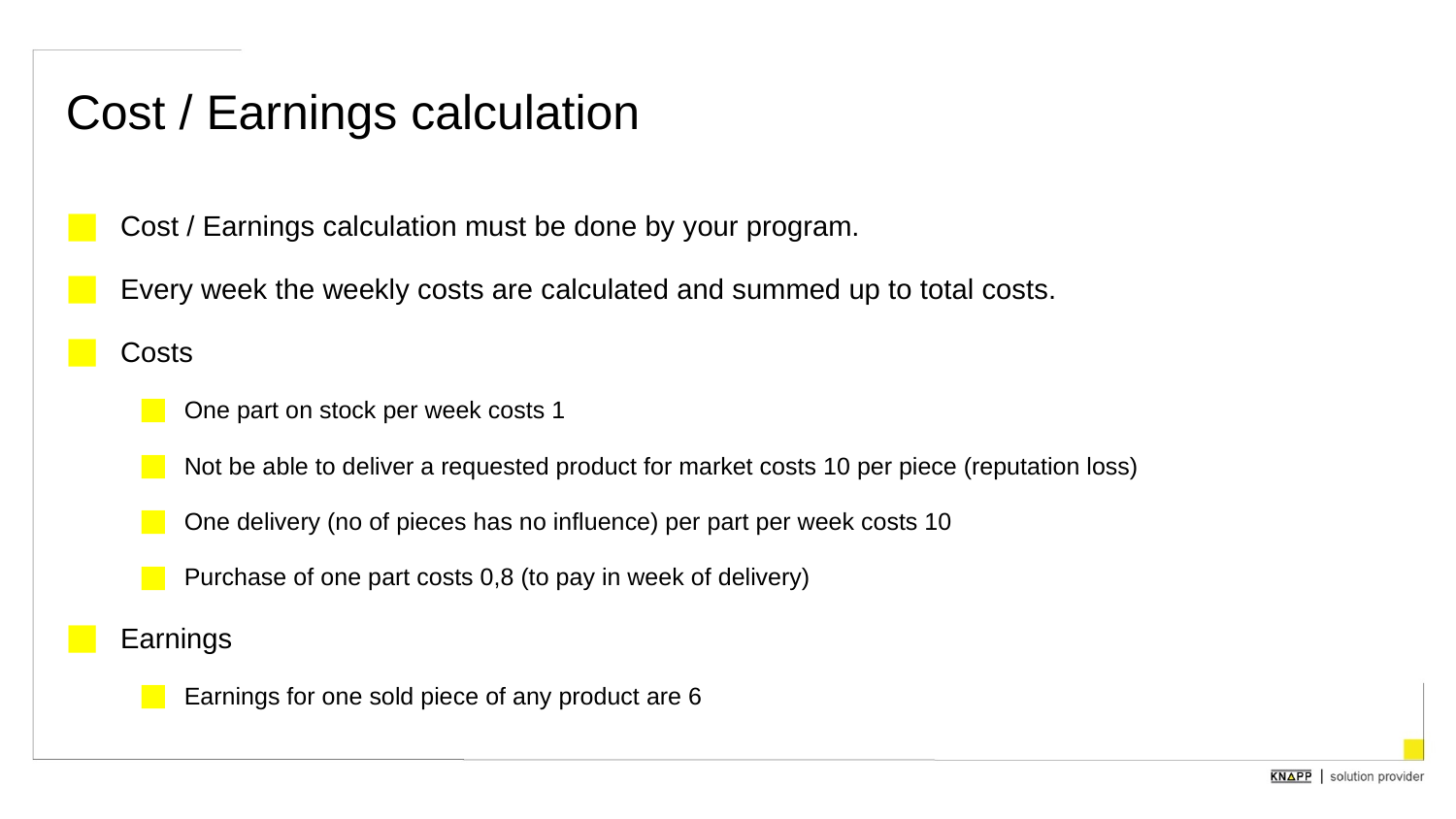

# Cost / Earnings calculation
Cost / Earnings calculation must be done by your program.
Every week the weekly costs are calculated and summed up to total costs.
Costs
One part on stock per week costs 1
Not be able to deliver a requested product for market costs 10 per piece (reputation loss)
One delivery (no of pieces has no influence) per part per week costs 10
Purchase of one part costs 0,8 (to pay in week of delivery)
Earnings
Earnings for one sold piece of any product are 6